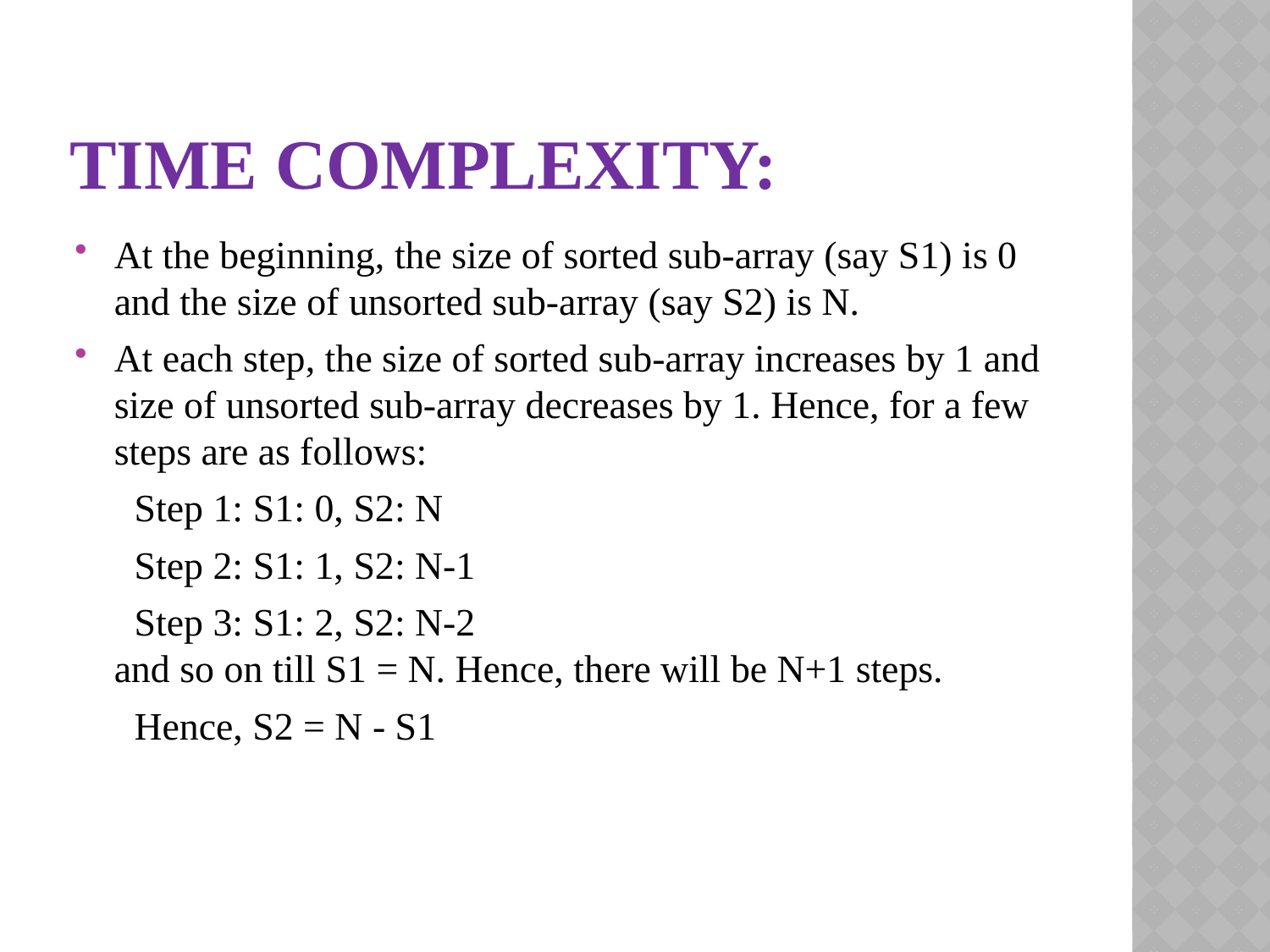

# Time complexity:
At the beginning, the size of sorted sub-array (say S1) is 0 and the size of unsorted sub-array (say S2) is N.
At each step, the size of sorted sub-array increases by 1 and size of unsorted sub-array decreases by 1. Hence, for a few steps are as follows:
      Step 1: S1: 0, S2: N
      Step 2: S1: 1, S2: N-1
      Step 3: S1: 2, S2: N-2
and so on till S1 = N. Hence, there will be N+1 steps.
      Hence, S2 = N - S1